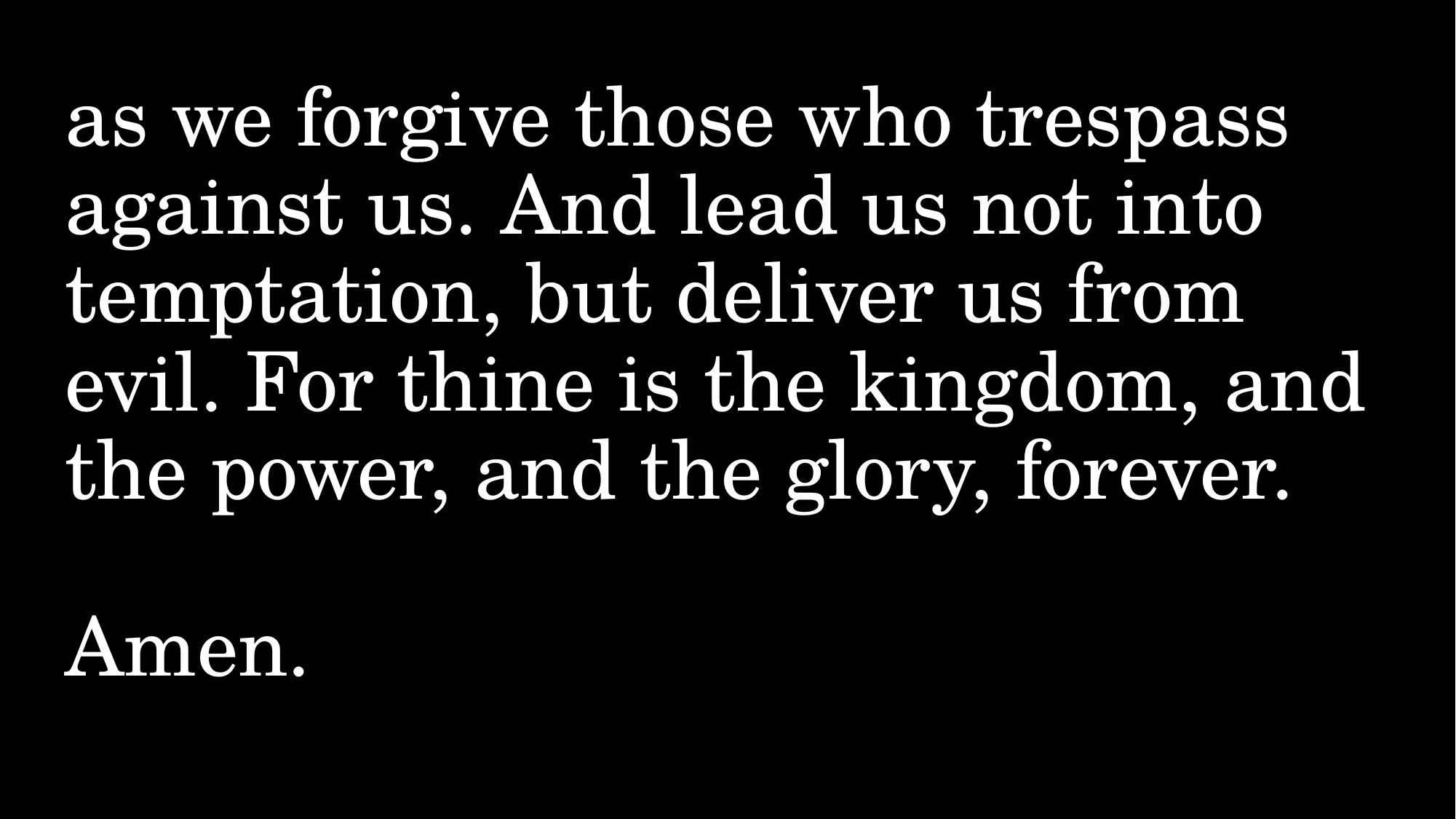

# as we forgive those who trespass against us. And lead us not into temptation, but deliver us from evil. For thine is the kingdom, and the power, and the glory, forever. Amen.